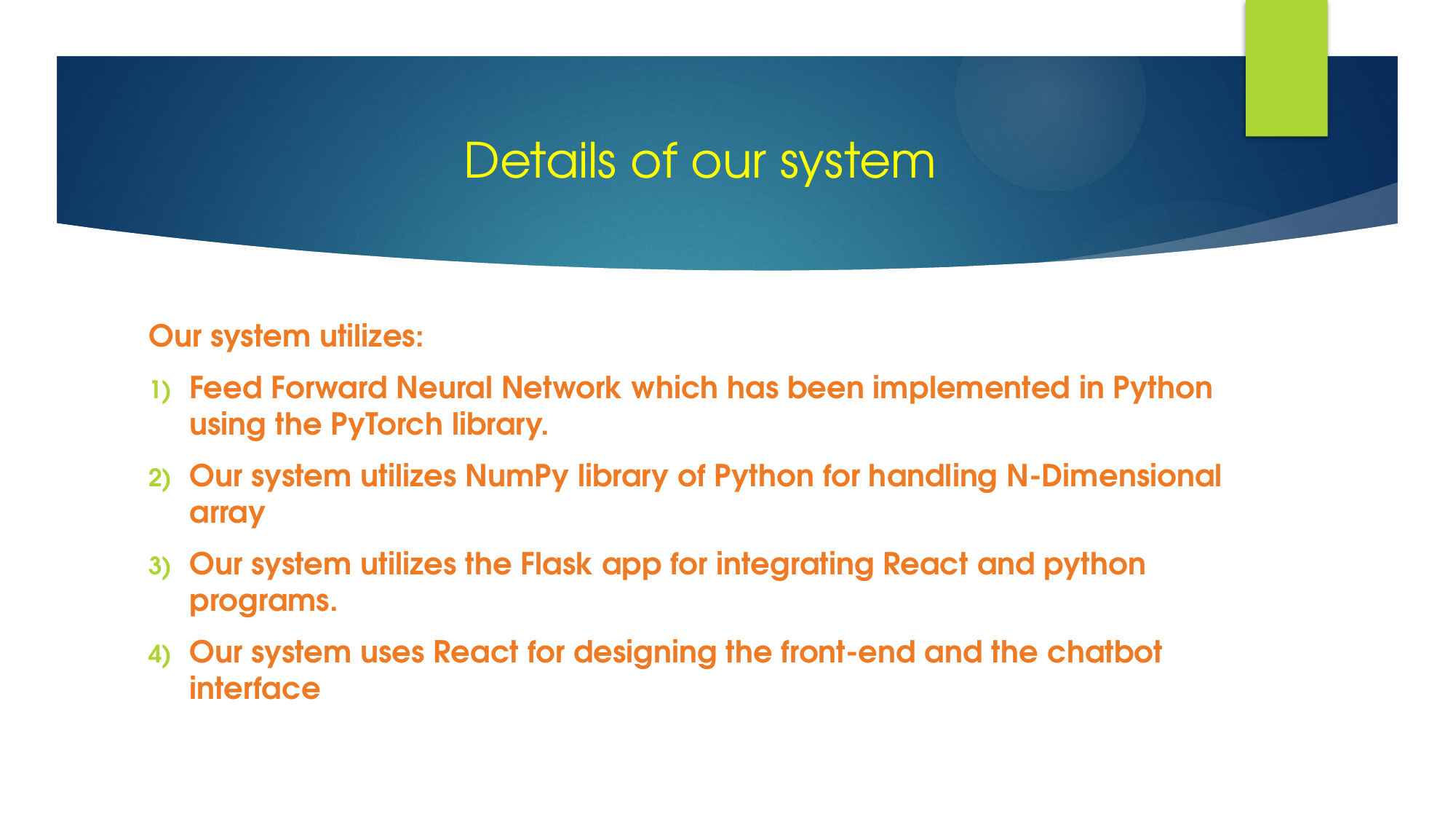

# Details of our system
Our system utilizes:
Feed Forward Neural Network which has been implemented in Python using the PyTorch library.
Our system utilizes NumPy library of Python for handling N-Dimensional array
Our system utilizes the Flask app for integrating React and python programs.
Our system uses React for designing the front-end and the chatbot interface